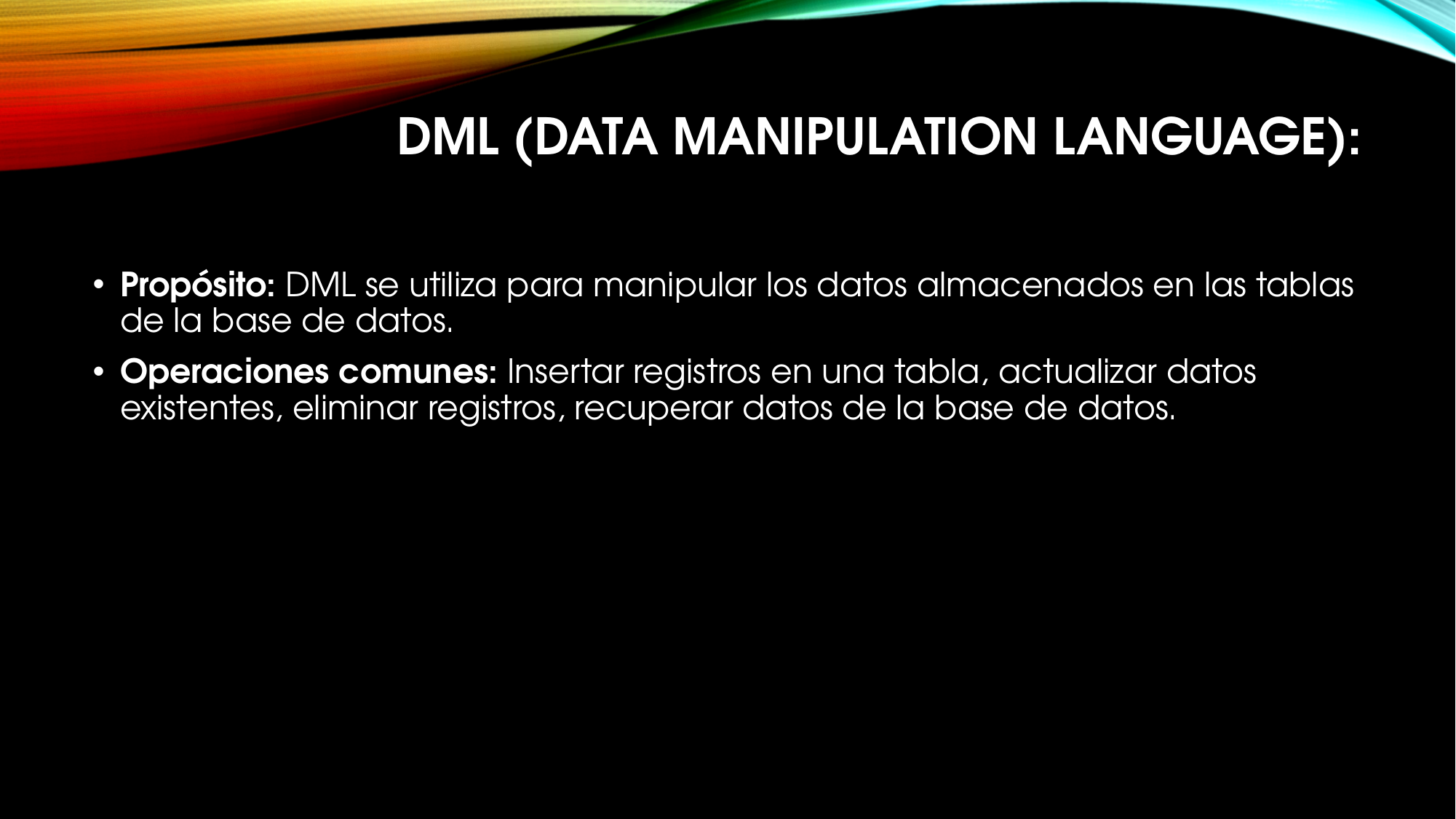

# DML (Data Manipulation Language):
Propósito: DML se utiliza para manipular los datos almacenados en las tablas de la base de datos.
Operaciones comunes: Insertar registros en una tabla, actualizar datos existentes, eliminar registros, recuperar datos de la base de datos.